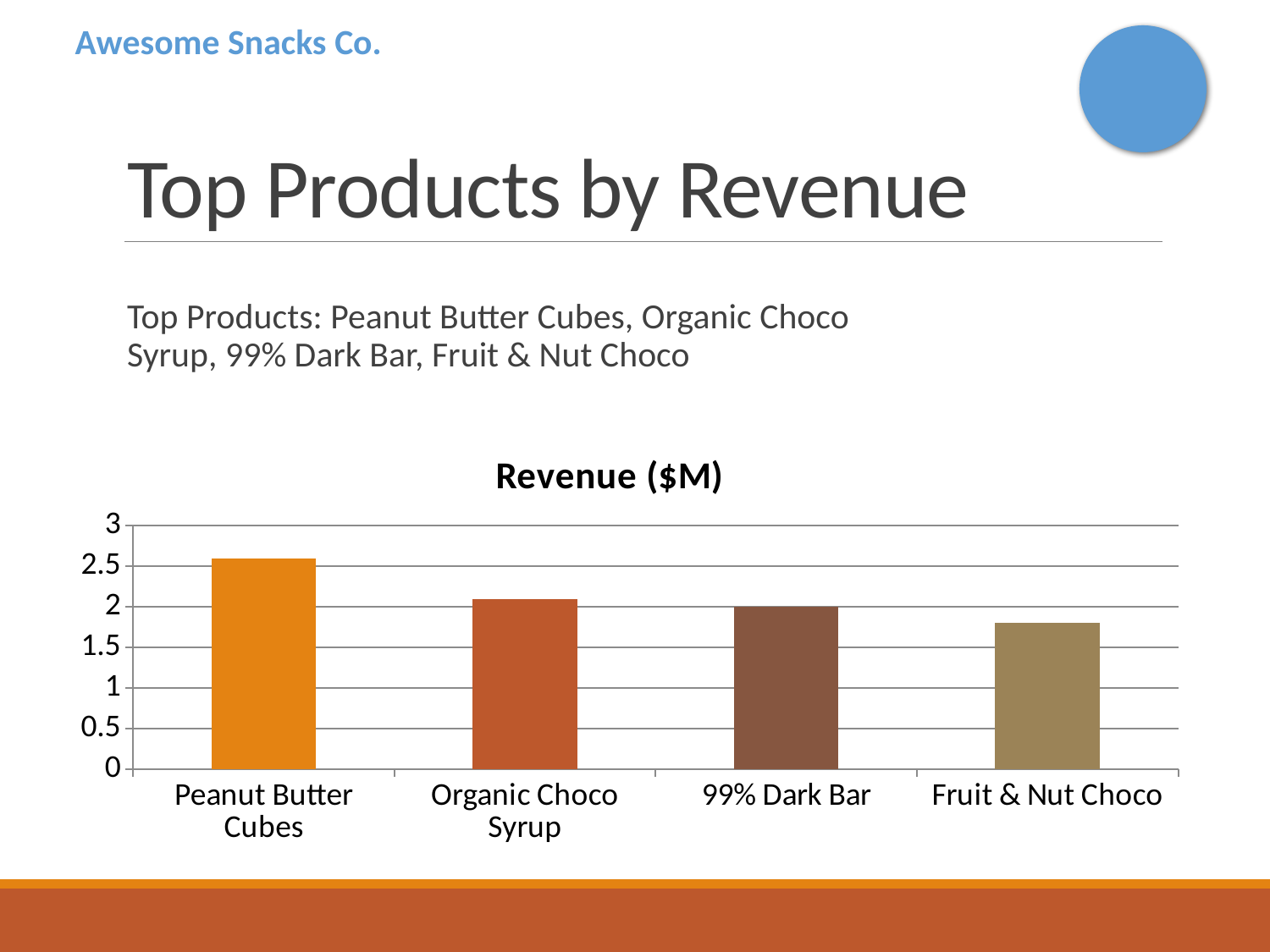

Awesome Snacks Co.

# Top Products by Revenue

Top Products: Peanut Butter Cubes, Organic Choco Syrup, 99% Dark Bar, Fruit & Nut Choco

### Chart:

| Category | Revenue ($M) |
|---|---|
| Peanut Butter Cubes | 2.6 |
| Organic Choco Syrup | 2.1 |
| 99% Dark Bar | 2.0 |
| Fruit & Nut Choco | 1.8 |